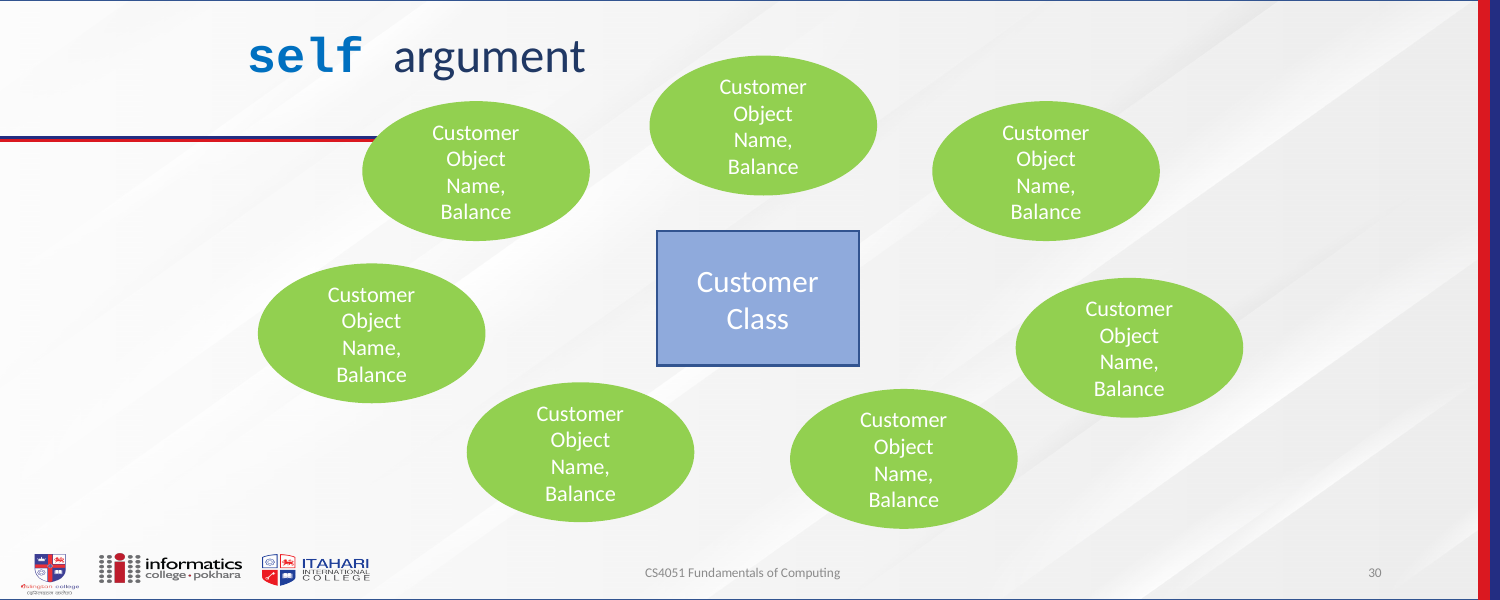

# self argument
Customer Object
Name, Balance
Customer Object
Name, Balance
Customer Object
Name, Balance
Customer Object
Name, Balance
Customer Object
Name, Balance
Customer Object
Name, Balance
Customer Class
Customer Object
Name, Balance
CS4051 Fundamentals of Computing
30